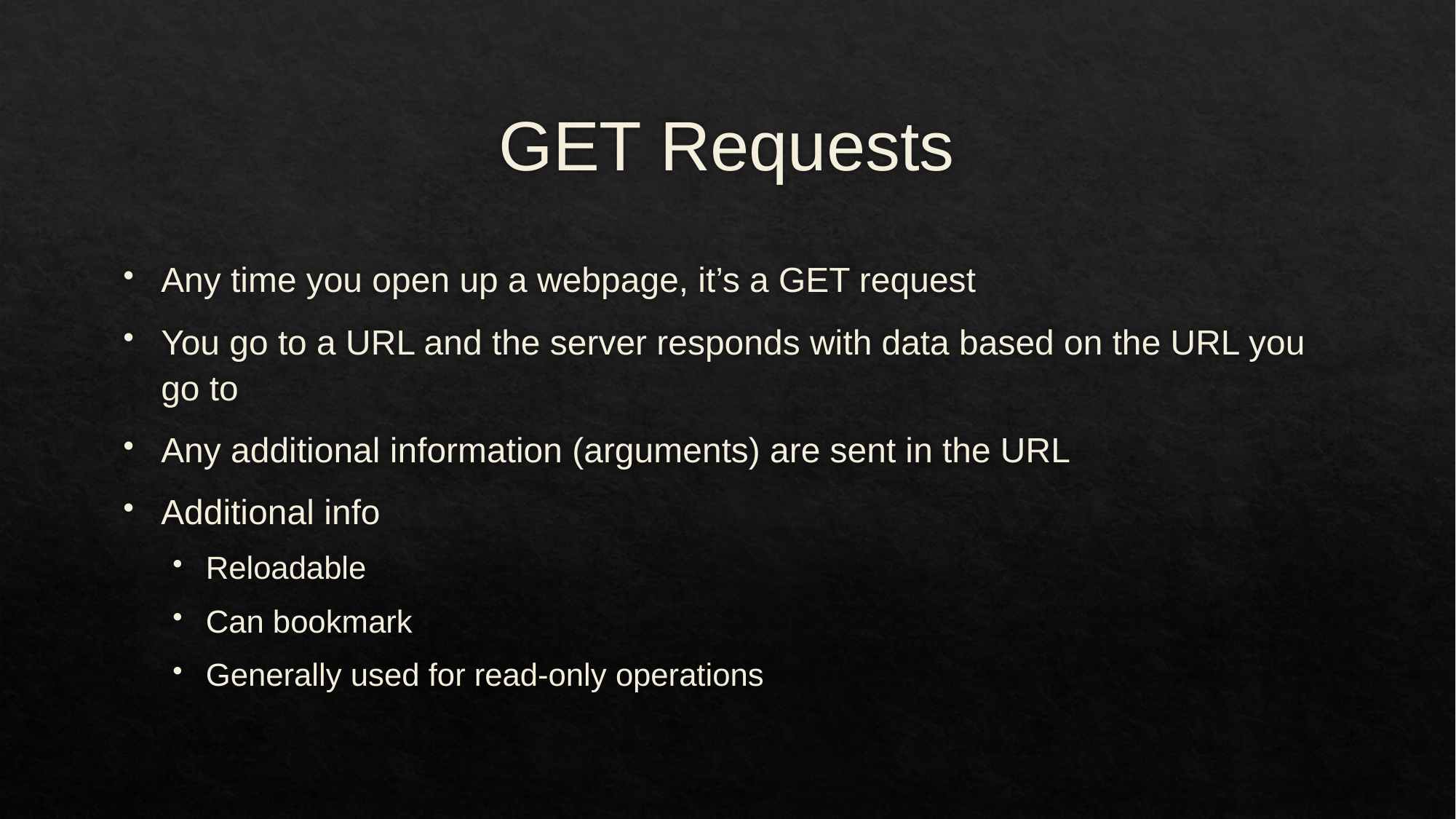

# GET Requests
Any time you open up a webpage, it’s a GET request
You go to a URL and the server responds with data based on the URL you go to
Any additional information (arguments) are sent in the URL
Additional info
Reloadable
Can bookmark
Generally used for read-only operations